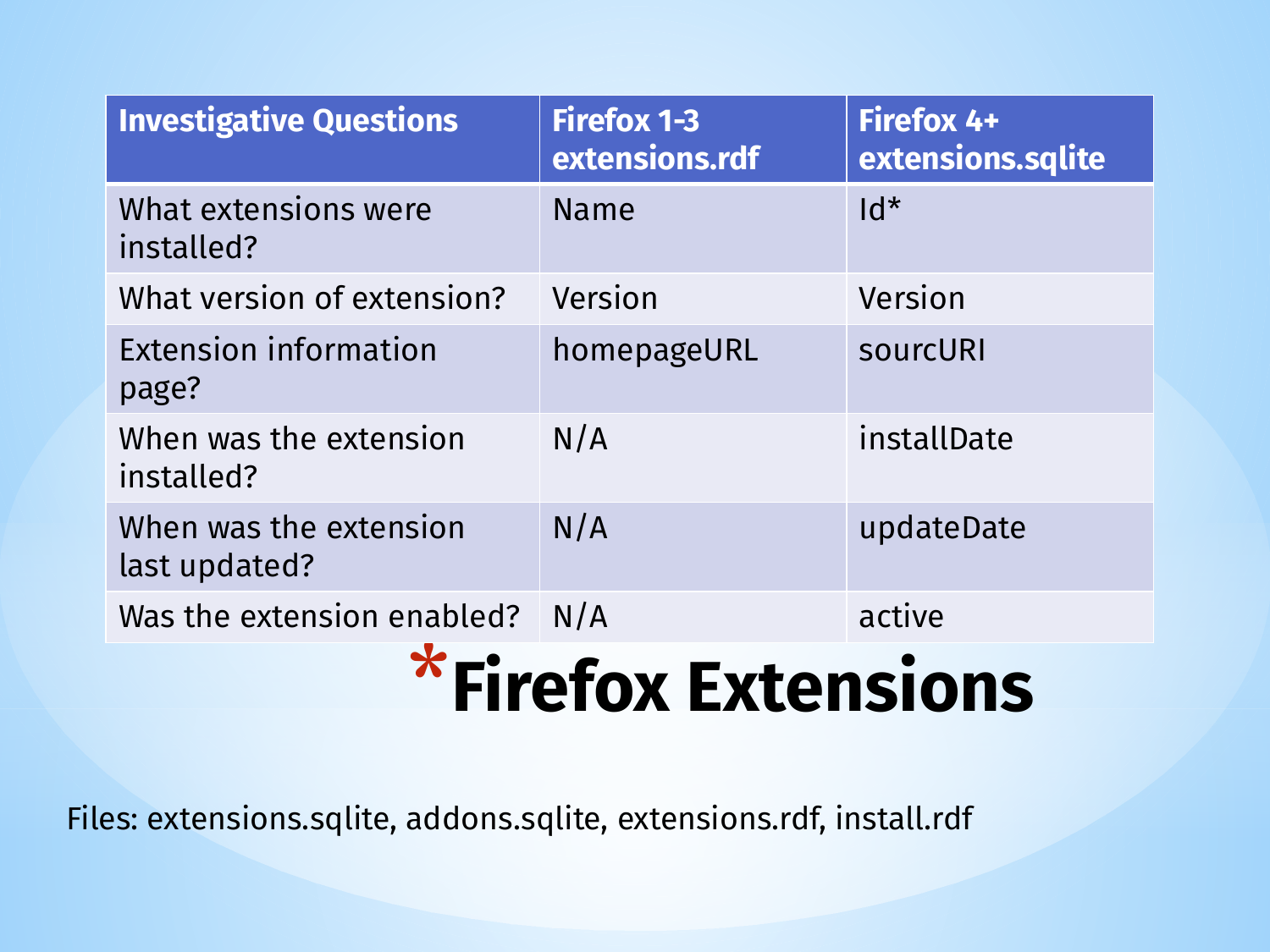

| Investigative Questions | Firefox 1-3 extensions.rdf | Firefox 4+ extensions.sqlite |
| --- | --- | --- |
| What extensions were installed? | Name | Id\* |
| What version of extension? | Version | Version |
| Extension information page? | homepageURL | sourcURI |
| When was the extension installed? | N/A | installDate |
| When was the extension last updated? | N/A | updateDate |
| Was the extension enabled? | N/A | active |
# Firefox Extensions
Files: extensions.sqlite, addons.sqlite, extensions.rdf, install.rdf